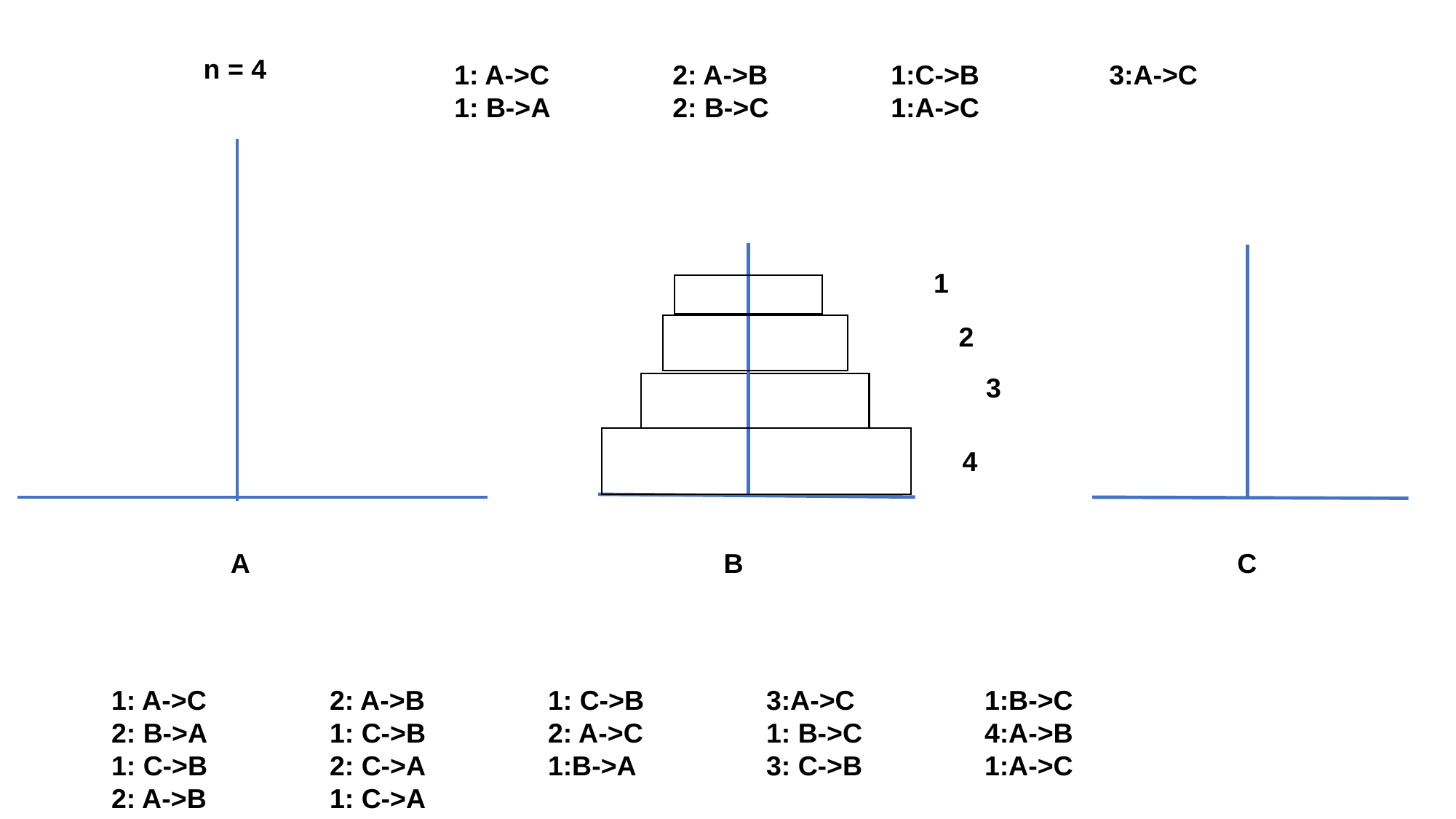

n = 4
1: A->C		2: A->B 		1:C->B 		3:A->C
1: B->A 		2: B->C		1:A->C
1

2

3

4
A
C
B
1: A->C		2: A->B		1: C->B		3:A->C		1:B->C
2: B->A		1: C->B		2: A->C		1: B->C		4:A->B
1: C->B		2: C->A		1:B->A		3: C->B		1:A->C
2: A->B		1: C->A